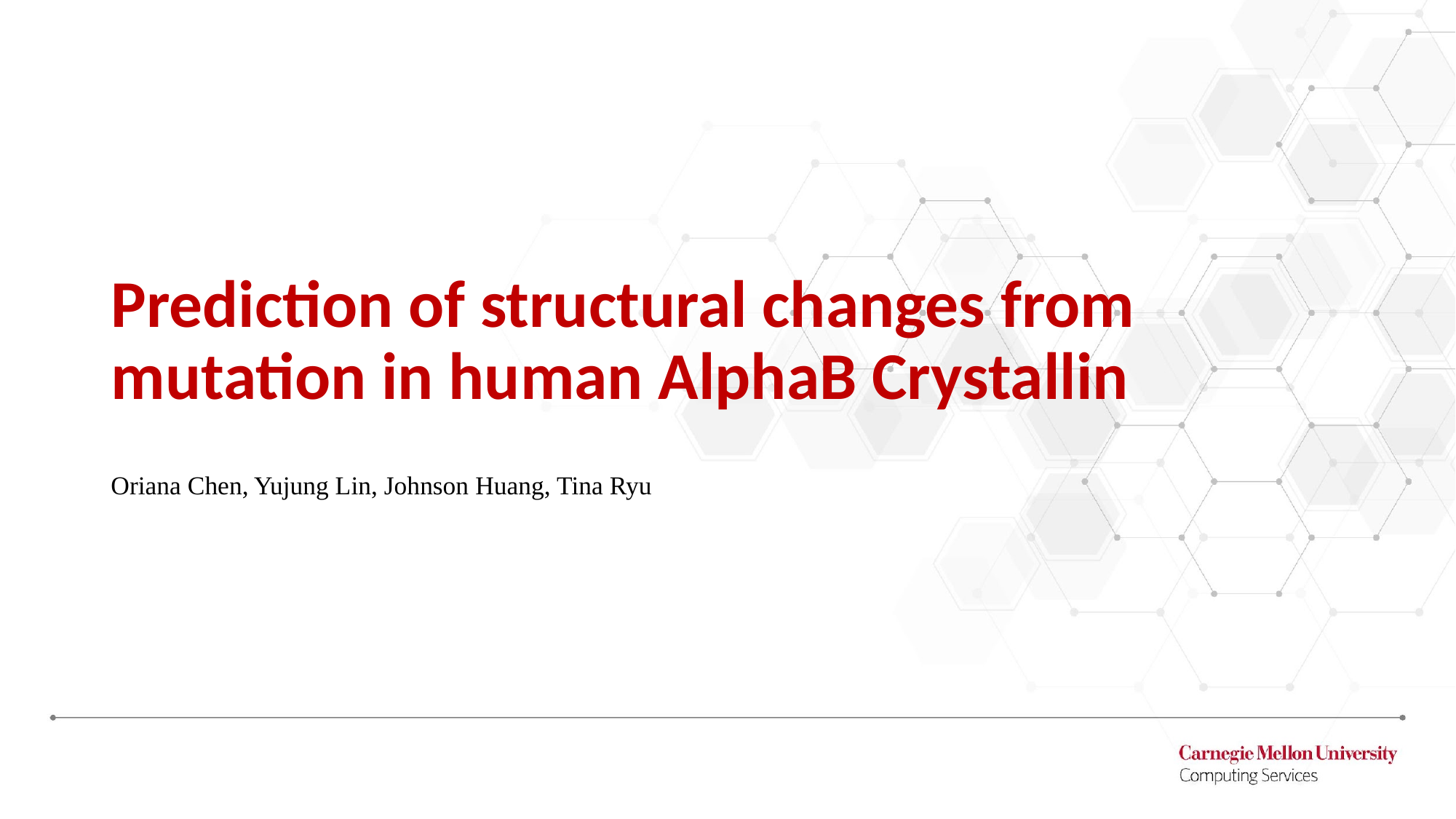

# Prediction of structural changes from mutation in human AlphaB Crystallin
Oriana Chen, Yujung Lin, Johnson Huang, Tina Ryu